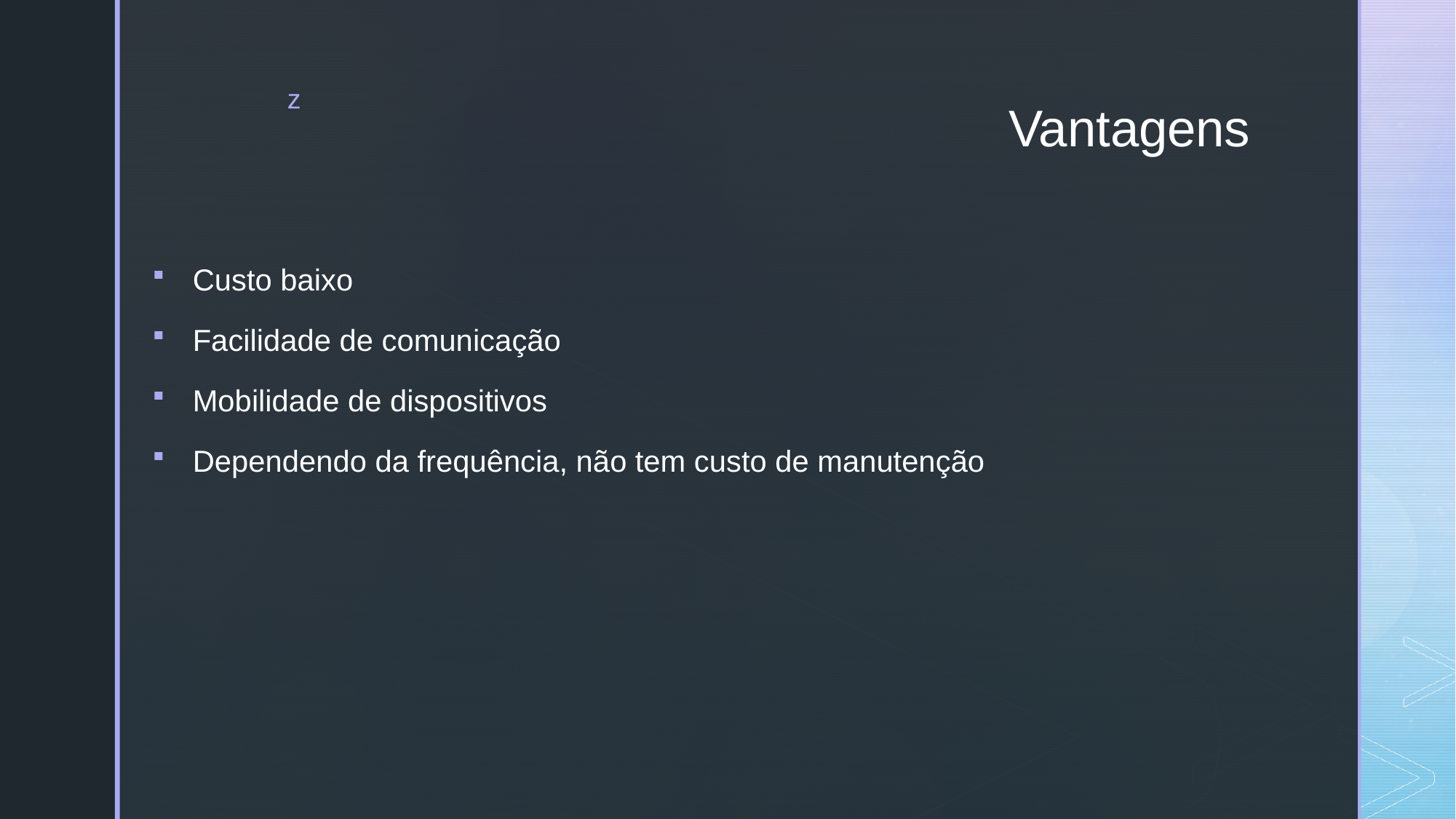

# Vantagens
Custo baixo
Facilidade de comunicação
Mobilidade de dispositivos
Dependendo da frequência, não tem custo de manutenção